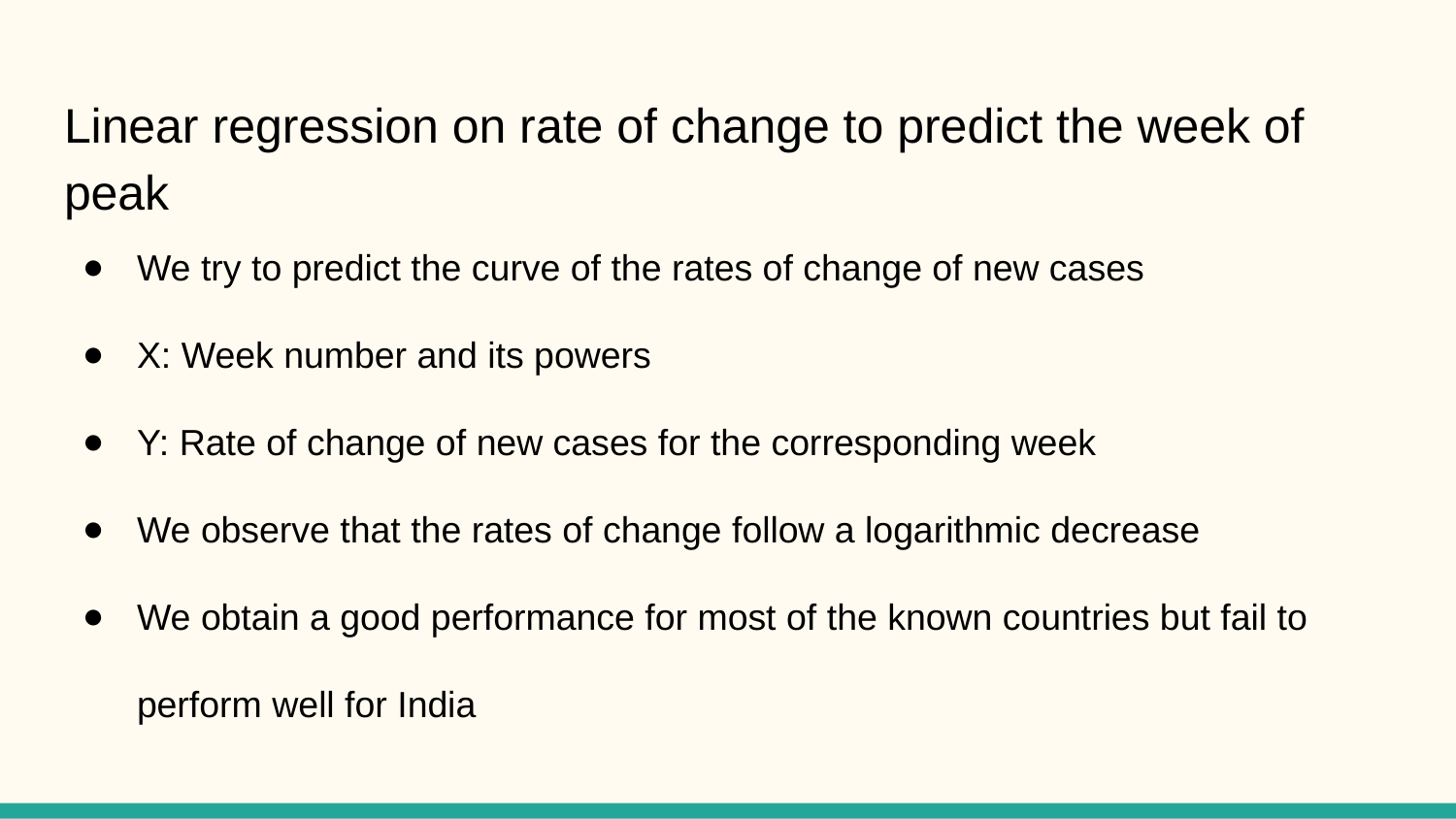

# Linear regression on rate of change to predict the week of peak
We try to predict the curve of the rates of change of new cases
X: Week number and its powers
Y: Rate of change of new cases for the corresponding week
We observe that the rates of change follow a logarithmic decrease
We obtain a good performance for most of the known countries but fail to perform well for India